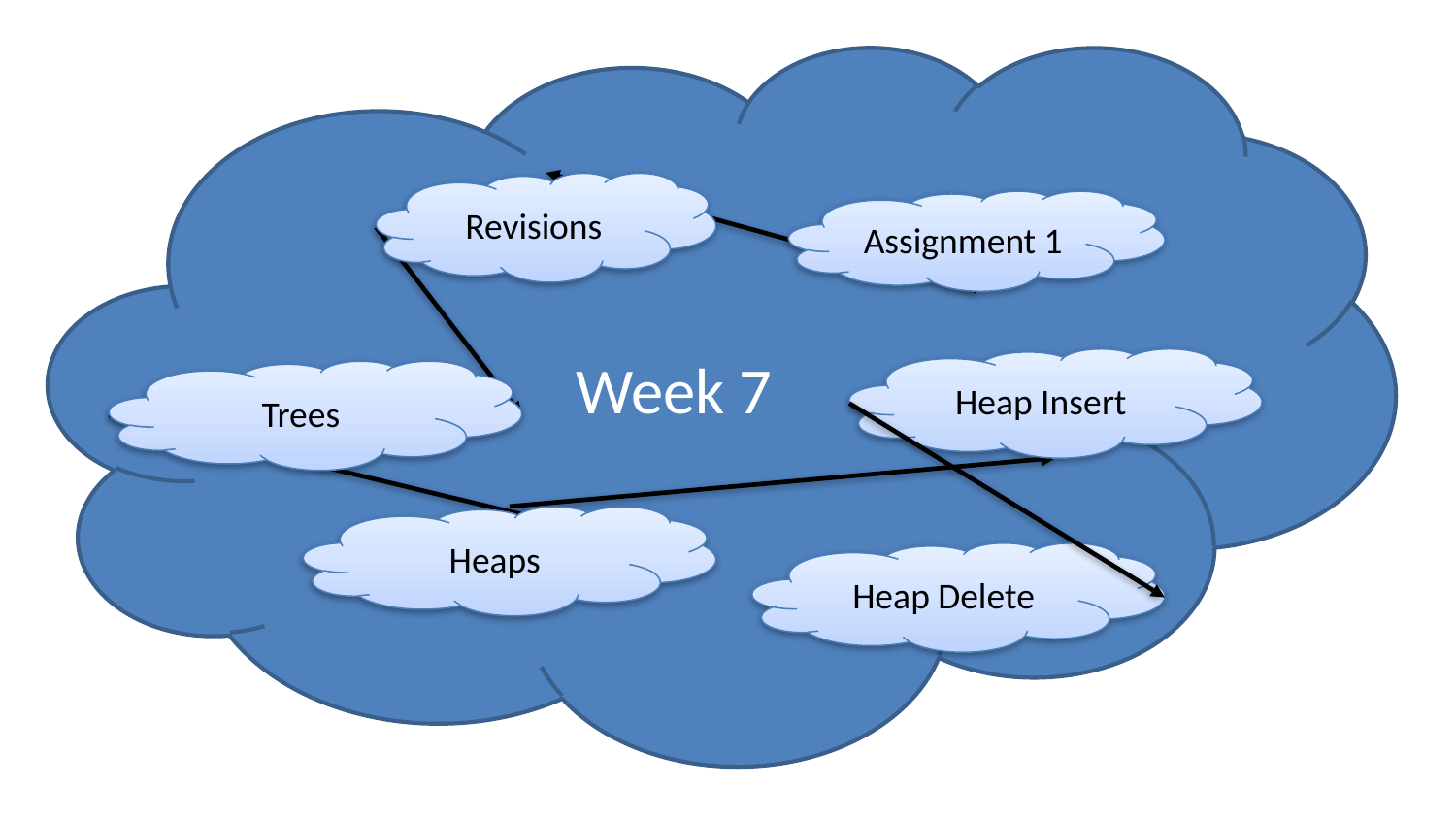

Week 7
Revisions
Assignment 1
Heap Insert
Trees
Heaps
Heap Delete